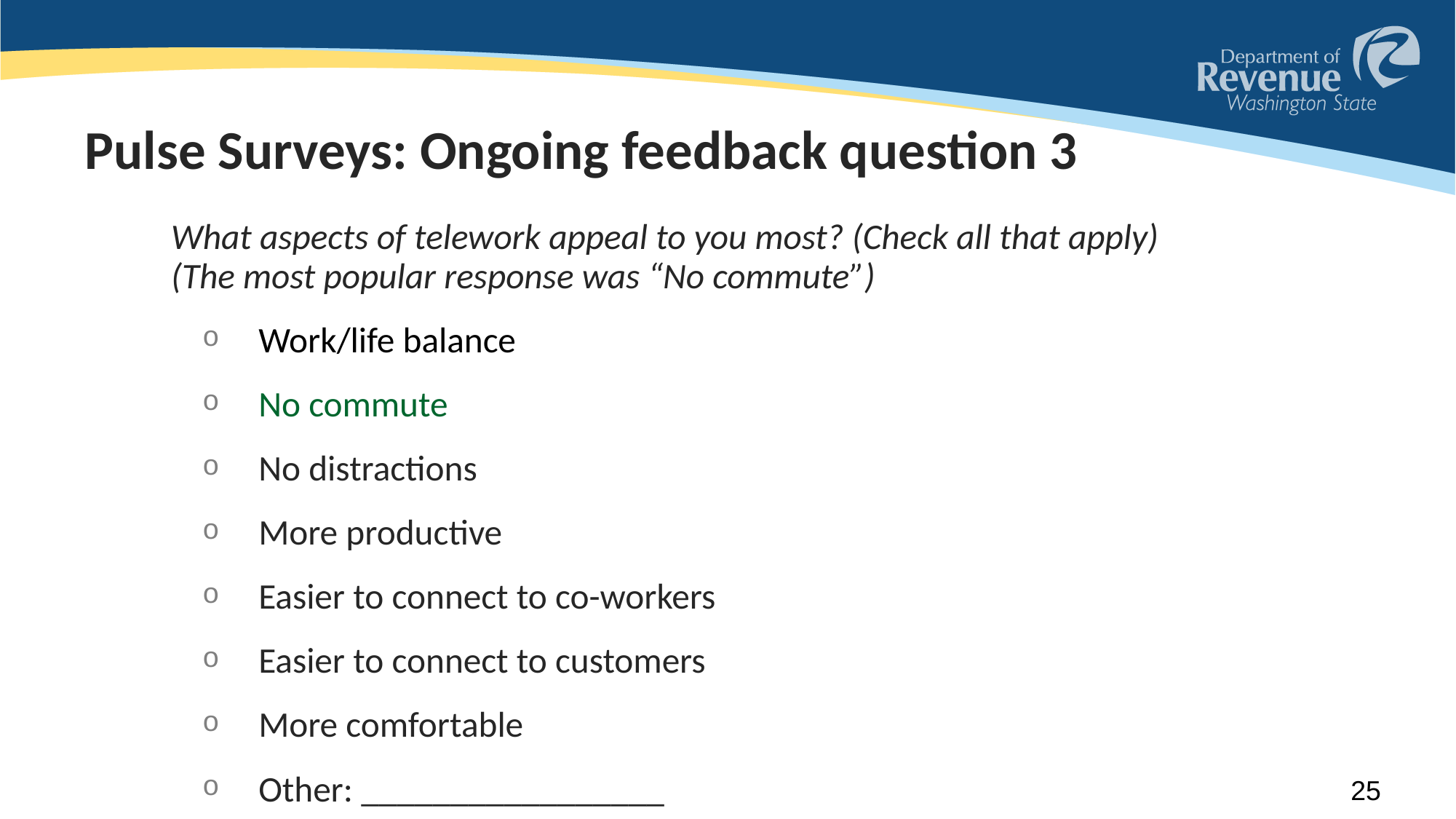

# Pulse Surveys: Ongoing feedback question 3
What aspects of telework appeal to you most? (Check all that apply)
(The most popular response was “No commute”)
Work/life balance
No commute
No distractions
More productive
Easier to connect to co-workers
Easier to connect to customers
More comfortable
Other: _________________